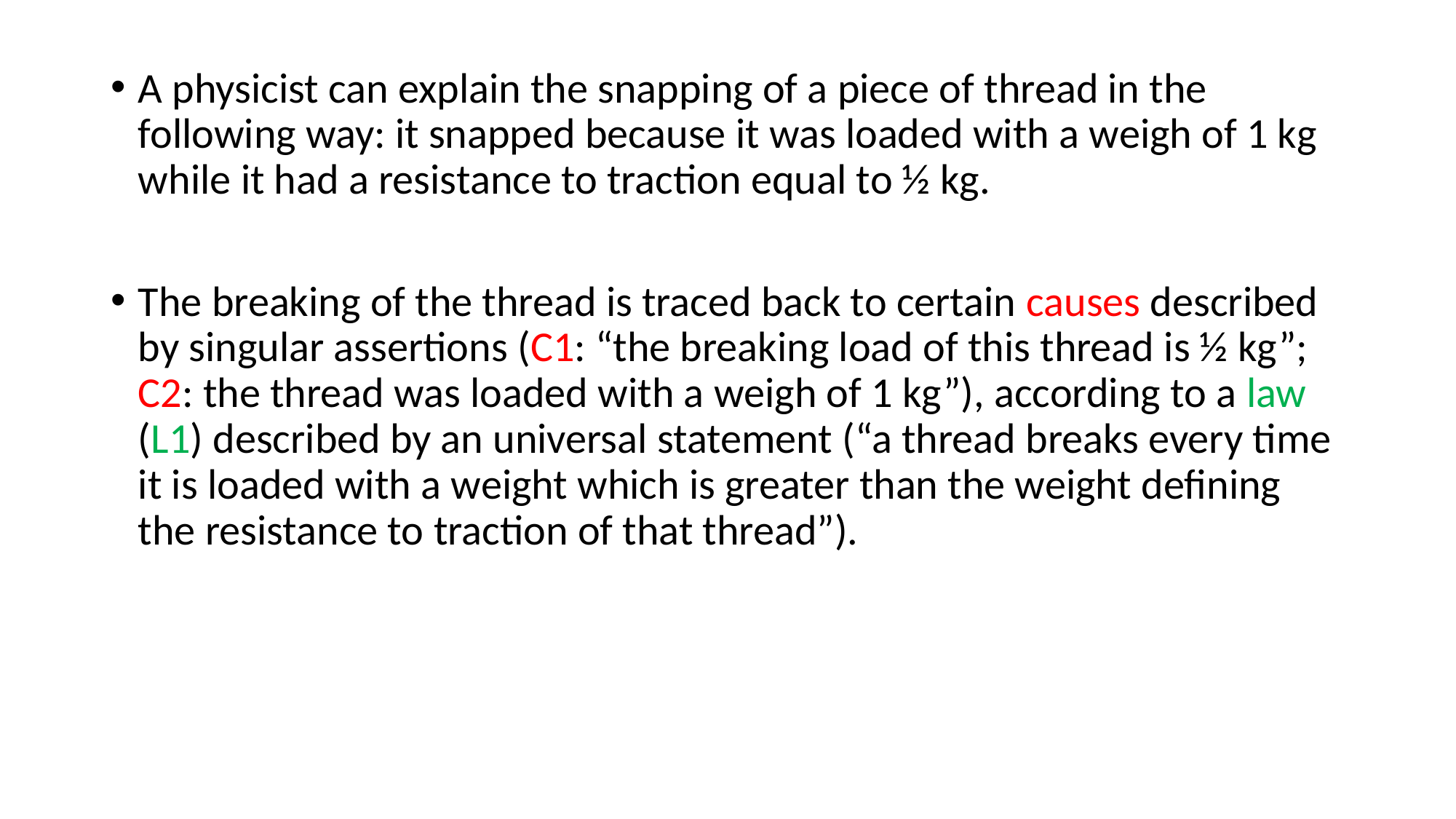

#
A physicist can explain the snapping of a piece of thread in the following way: it snapped because it was loaded with a weigh of 1 kg while it had a resistance to traction equal to ½ kg.

The breaking of the thread is traced back to certain causes described by singular assertions (C1: “the breaking load of this thread is ½ kg”; C2: the thread was loaded with a weigh of 1 kg”), according to a law (L1) described by an universal statement (“a thread breaks every time it is loaded with a weight which is greater than the weight defining the resistance to traction of that thread”).